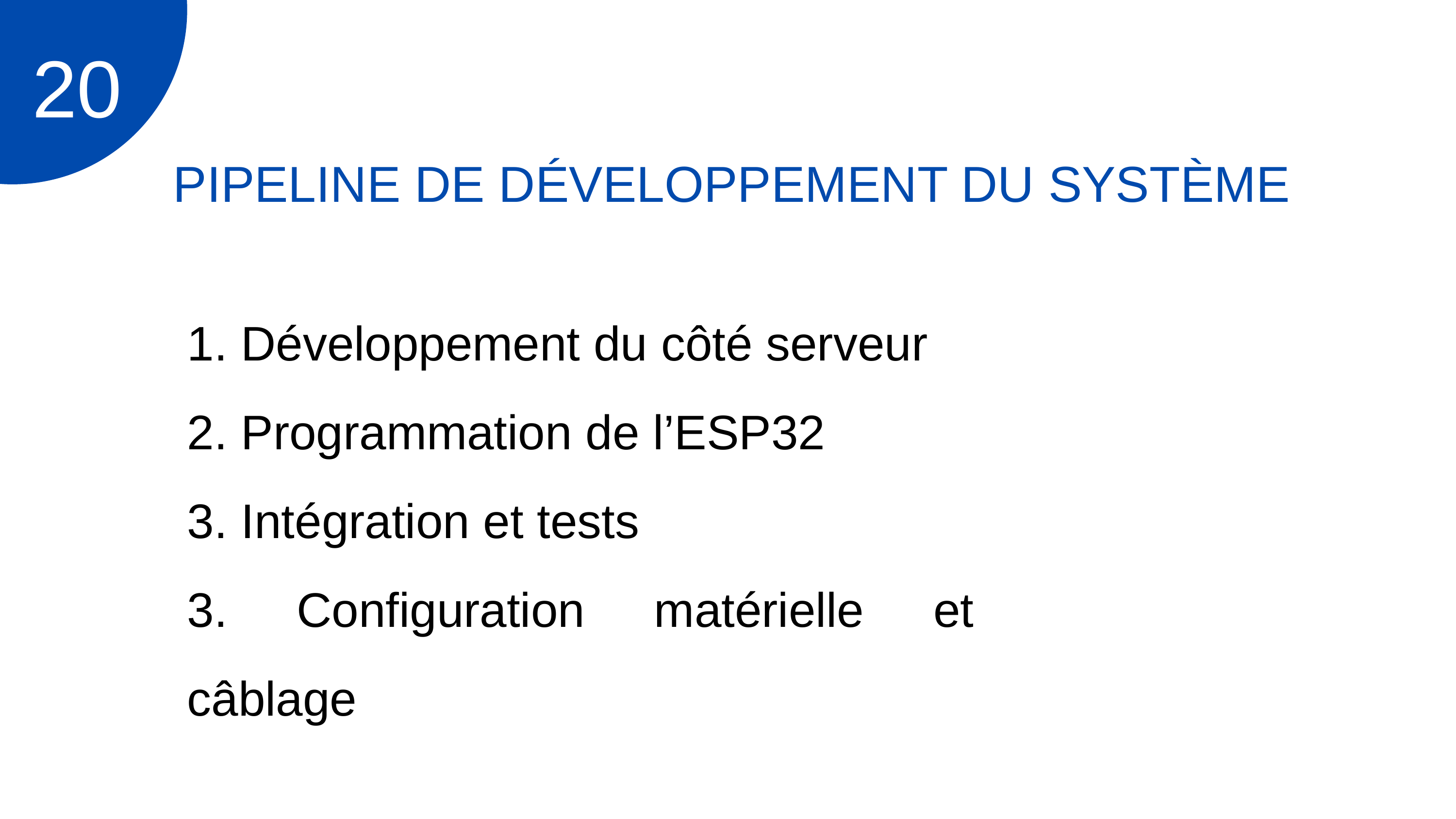

20
PIPELINE DE DÉVELOPPEMENT DU SYSTÈME
1. Développement du côté serveur
2. Programmation de l’ESP32
3. Intégration et tests
3. Configuration matérielle et câblage